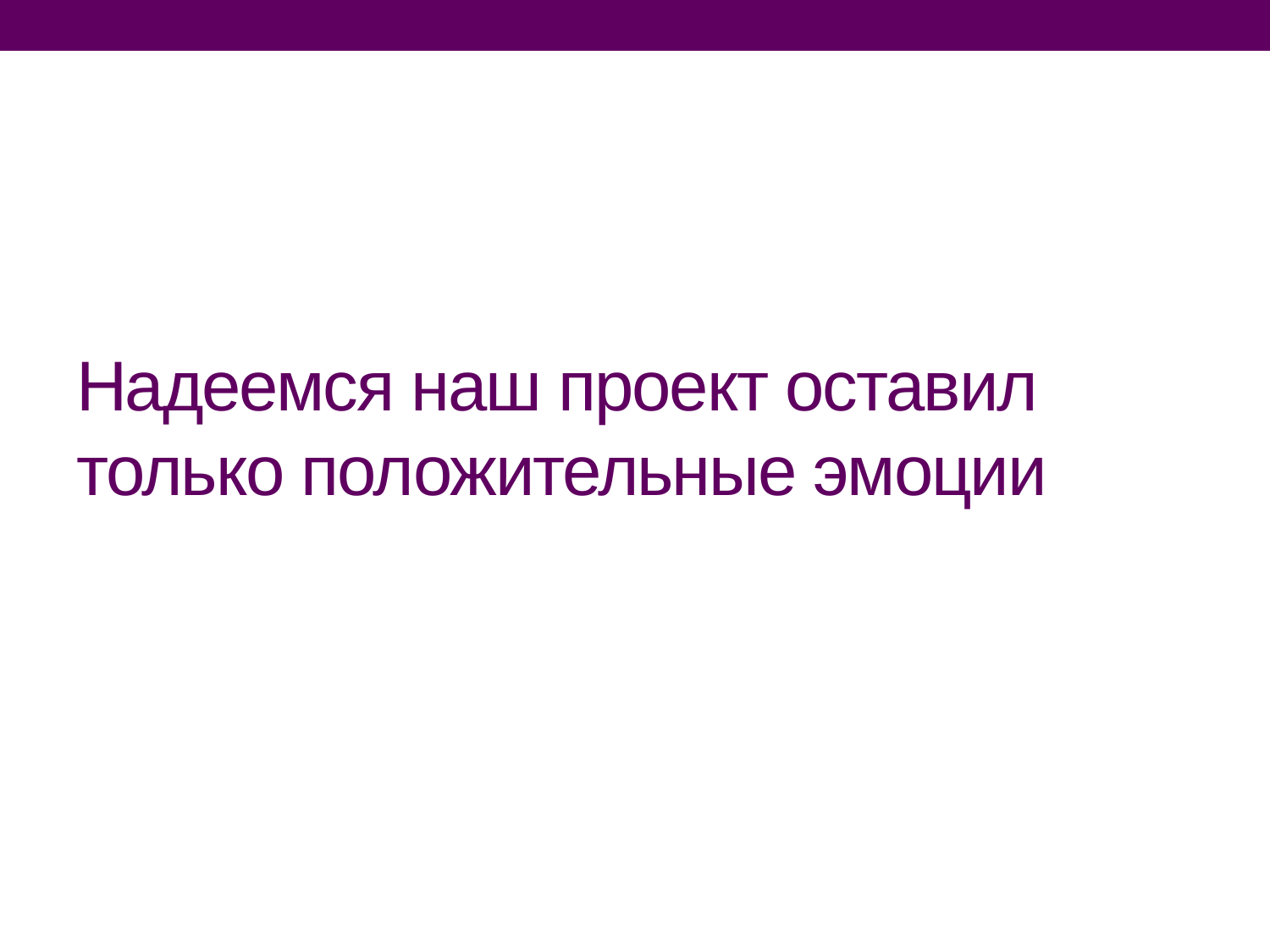

# Надеемся наш проект оставил только положительные эмоции